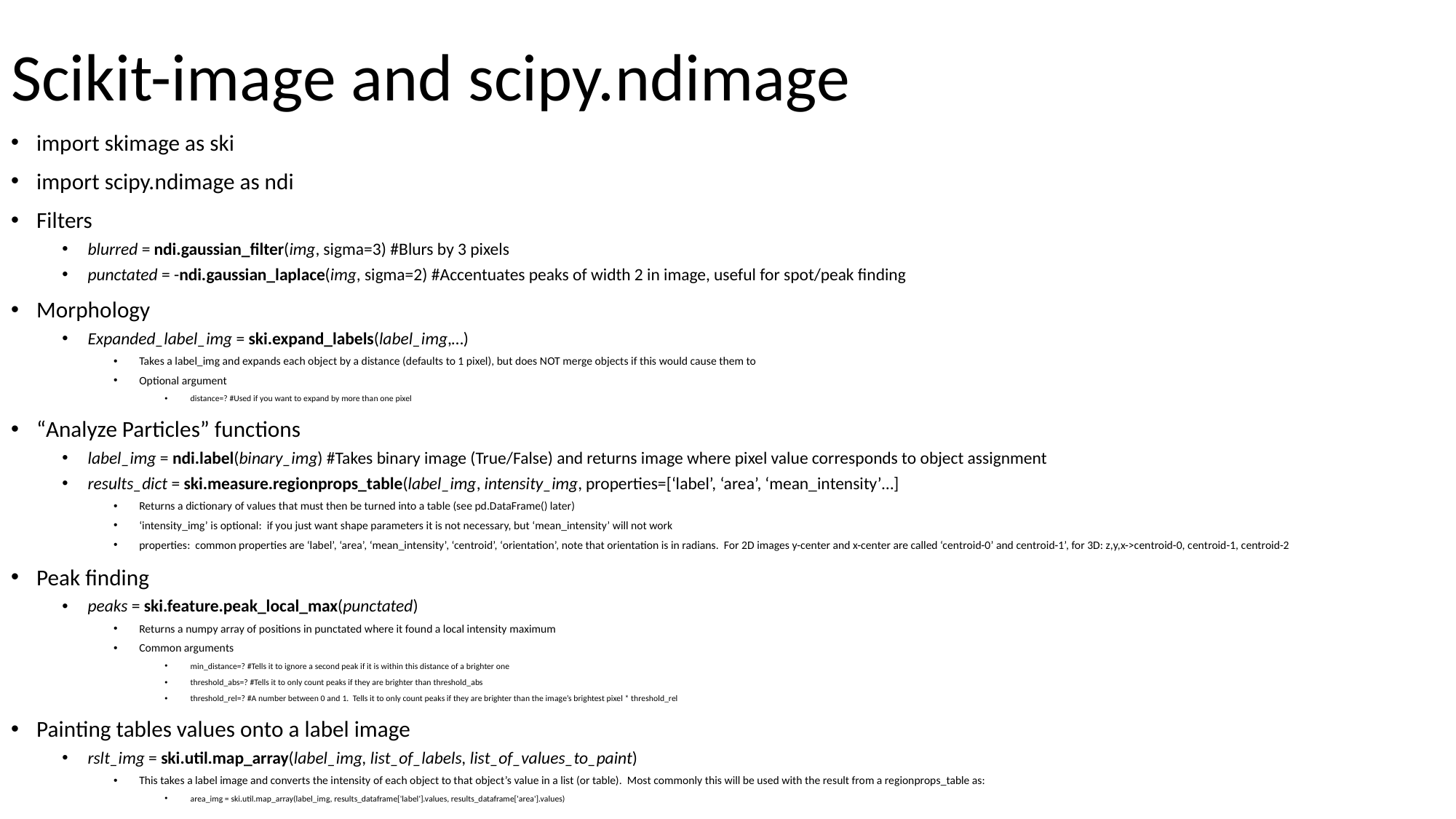

# Scikit-image and scipy.ndimage
import skimage as ski
import scipy.ndimage as ndi
Filters
blurred = ndi.gaussian_filter(img, sigma=3) #Blurs by 3 pixels
punctated = -ndi.gaussian_laplace(img, sigma=2) #Accentuates peaks of width 2 in image, useful for spot/peak finding
Morphology
Expanded_label_img = ski.expand_labels(label_img,…)
Takes a label_img and expands each object by a distance (defaults to 1 pixel), but does NOT merge objects if this would cause them to
Optional argument
distance=? #Used if you want to expand by more than one pixel
“Analyze Particles” functions
label_img = ndi.label(binary_img) #Takes binary image (True/False) and returns image where pixel value corresponds to object assignment
results_dict = ski.measure.regionprops_table(label_img, intensity_img, properties=[‘label’, ‘area’, ‘mean_intensity’…]
Returns a dictionary of values that must then be turned into a table (see pd.DataFrame() later)
‘intensity_img’ is optional:  if you just want shape parameters it is not necessary, but ‘mean_intensity’ will not work
properties:  common properties are ‘label’, ‘area’, ‘mean_intensity’, ‘centroid’, ‘orientation’, note that orientation is in radians.  For 2D images y-center and x-center are called ‘centroid-0’ and centroid-1’, for 3D: z,y,x->centroid-0, centroid-1, centroid-2
Peak finding
peaks = ski.feature.peak_local_max(punctated)
Returns a numpy array of positions in punctated where it found a local intensity maximum
Common arguments
min_distance=? #Tells it to ignore a second peak if it is within this distance of a brighter one
threshold_abs=? #Tells it to only count peaks if they are brighter than threshold_abs
threshold_rel=? #A number between 0 and 1.  Tells it to only count peaks if they are brighter than the image’s brightest pixel * threshold_rel
Painting tables values onto a label image
rslt_img = ski.util.map_array(label_img, list_of_labels, list_of_values_to_paint)
This takes a label image and converts the intensity of each object to that object’s value in a list (or table).  Most commonly this will be used with the result from a regionprops_table as:
area_img = ski.util.map_array(label_img, results_dataframe['label'].values, results_dataframe['area'].values)